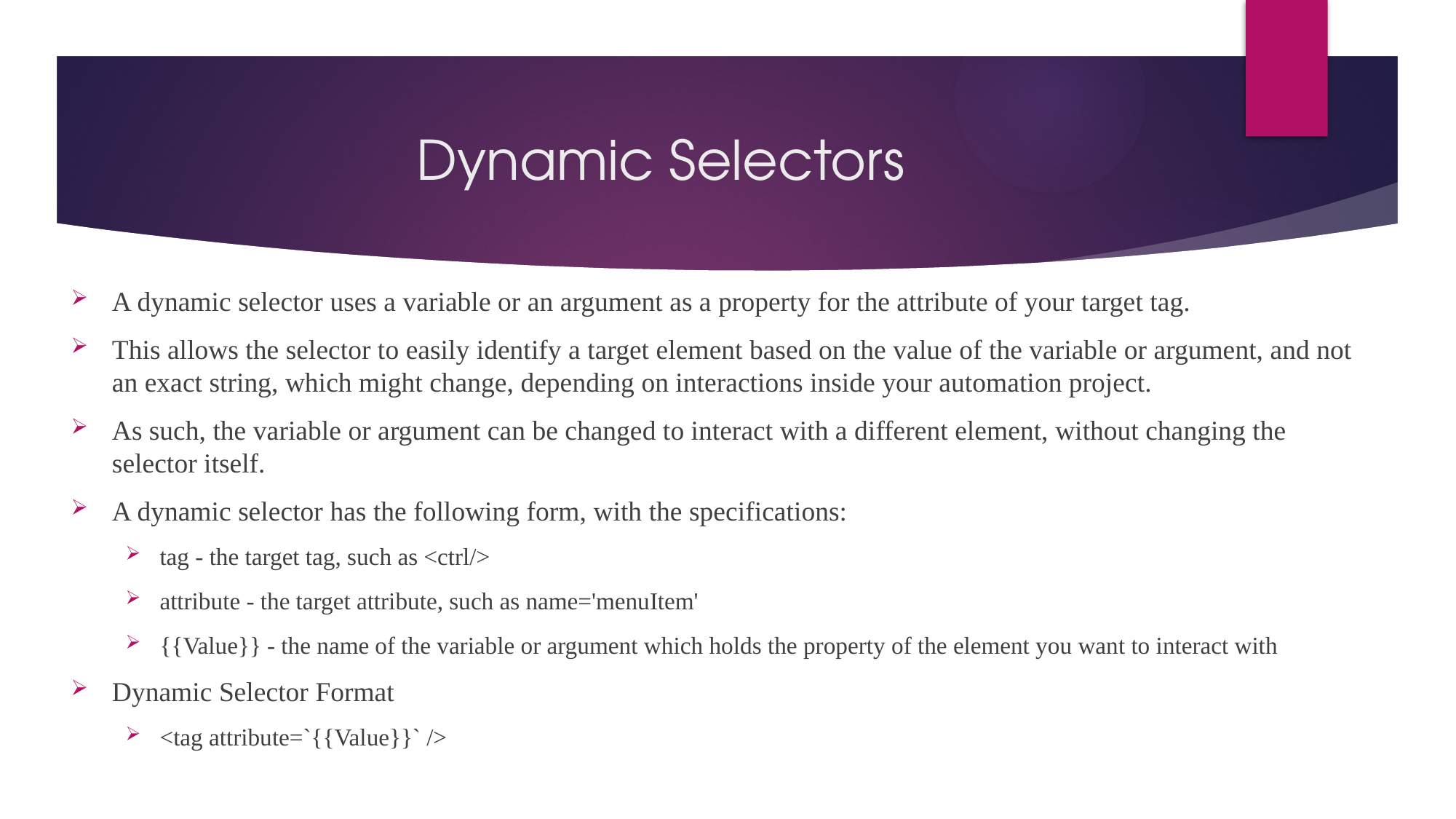

# Dynamic Selectors
A dynamic selector uses a variable or an argument as a property for the attribute of your target tag.
This allows the selector to easily identify a target element based on the value of the variable or argument, and not an exact string, which might change, depending on interactions inside your automation project.
As such, the variable or argument can be changed to interact with a different element, without changing the selector itself.
A dynamic selector has the following form, with the specifications:
tag - the target tag, such as <ctrl/>
attribute - the target attribute, such as name='menuItem'
{{Value}} - the name of the variable or argument which holds the property of the element you want to interact with
Dynamic Selector Format
<tag attribute=`{{Value}}` />